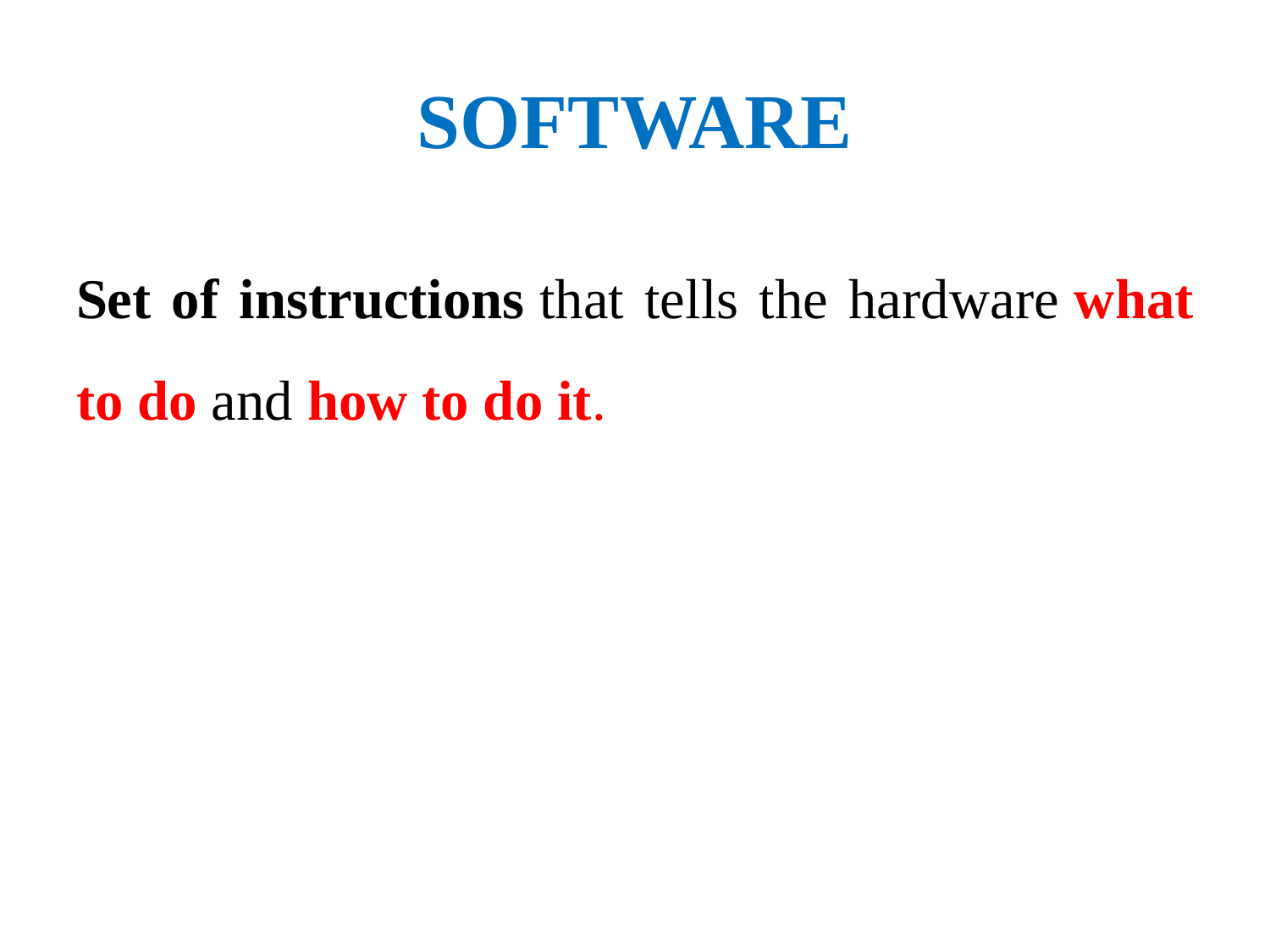

# SOFTWARE
Set of instructions that tells the hardware what to do and how to do it.